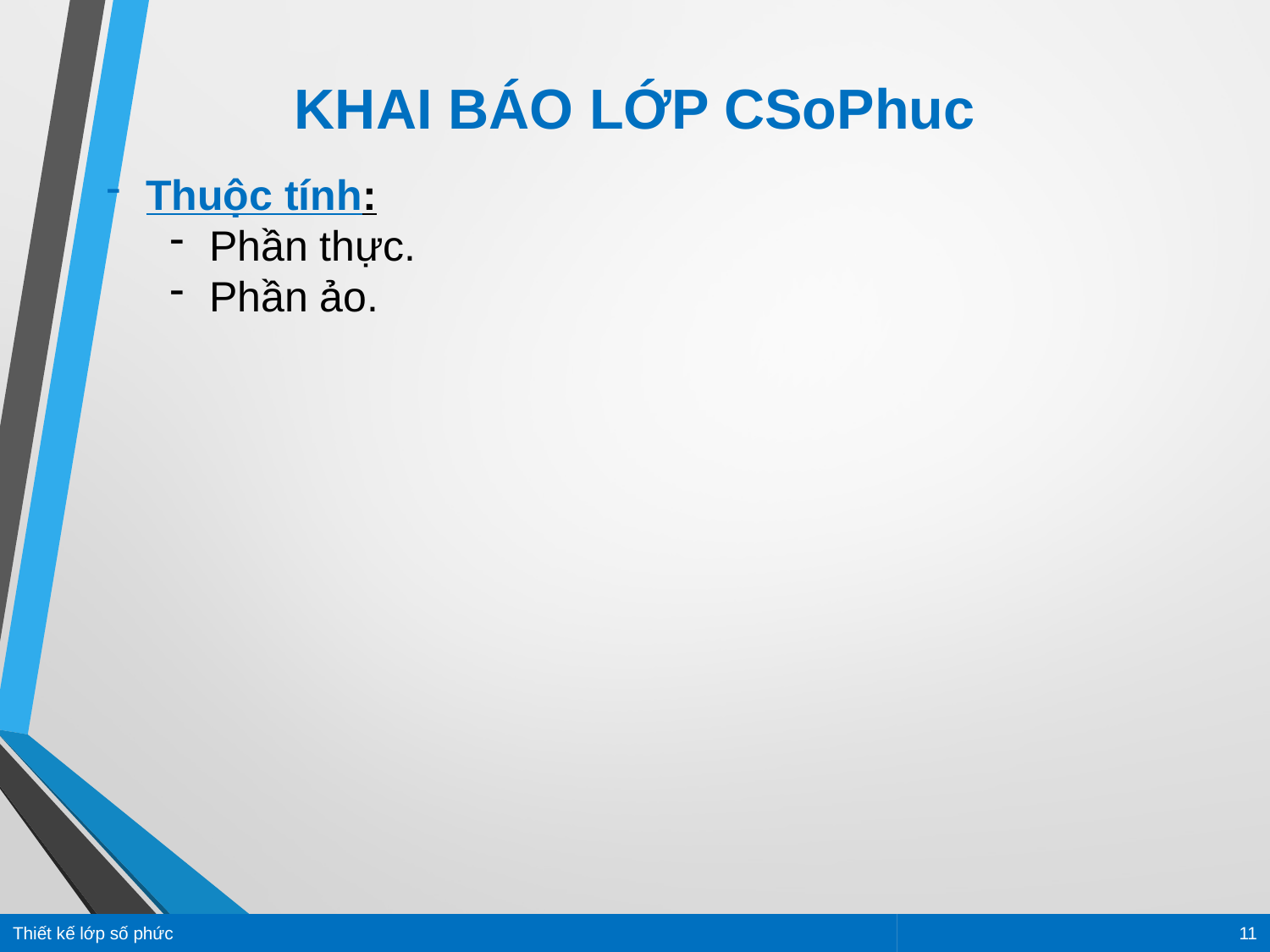

KHAI BÁO LỚP CSoPhuc
Thuộc tính:
Phần thực.
Phần ảo.
Thiết kế lớp số phức
11